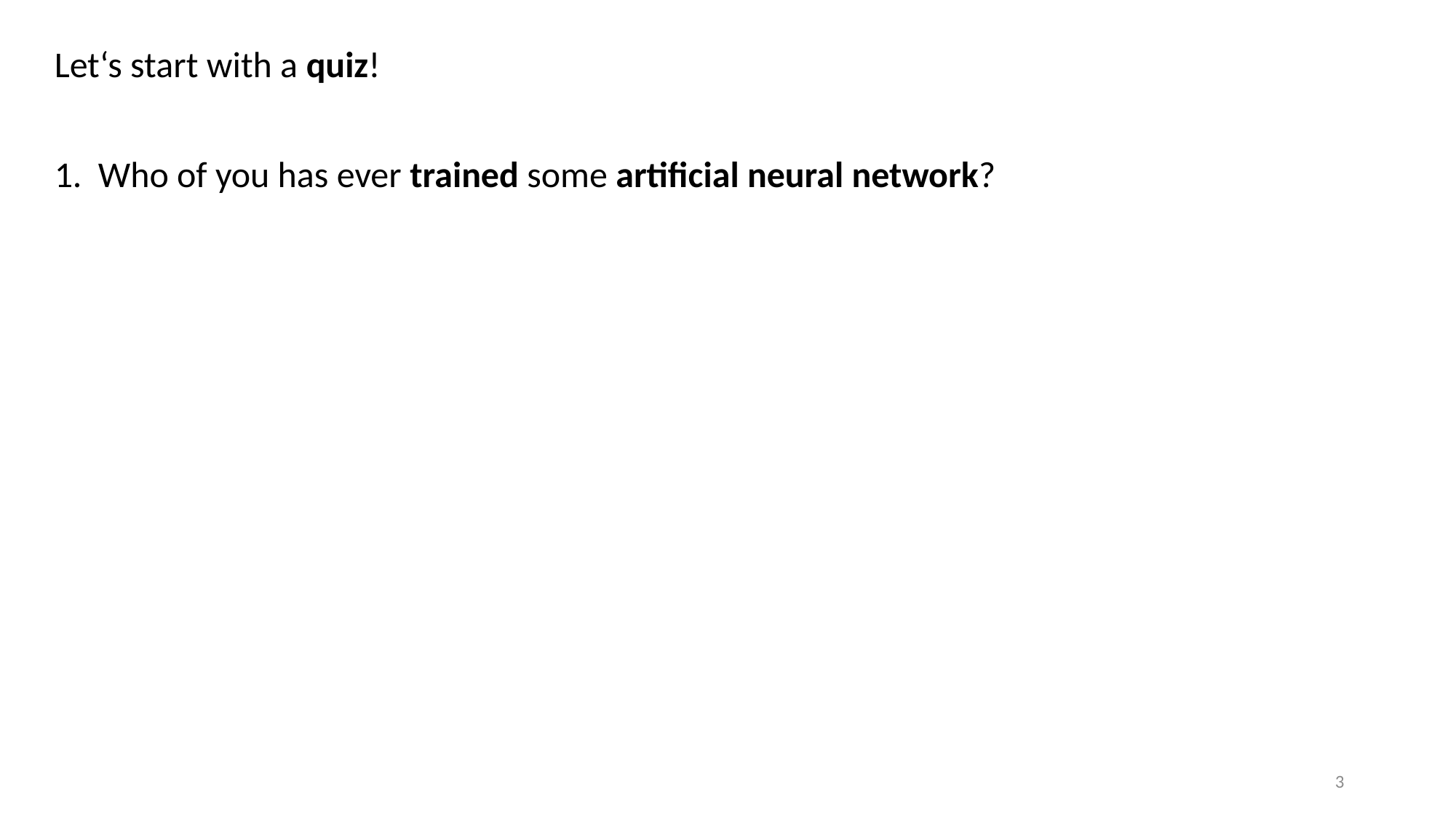

Let‘s start with a quiz!
1.  Who of you has ever trained some artificial neural network?
3